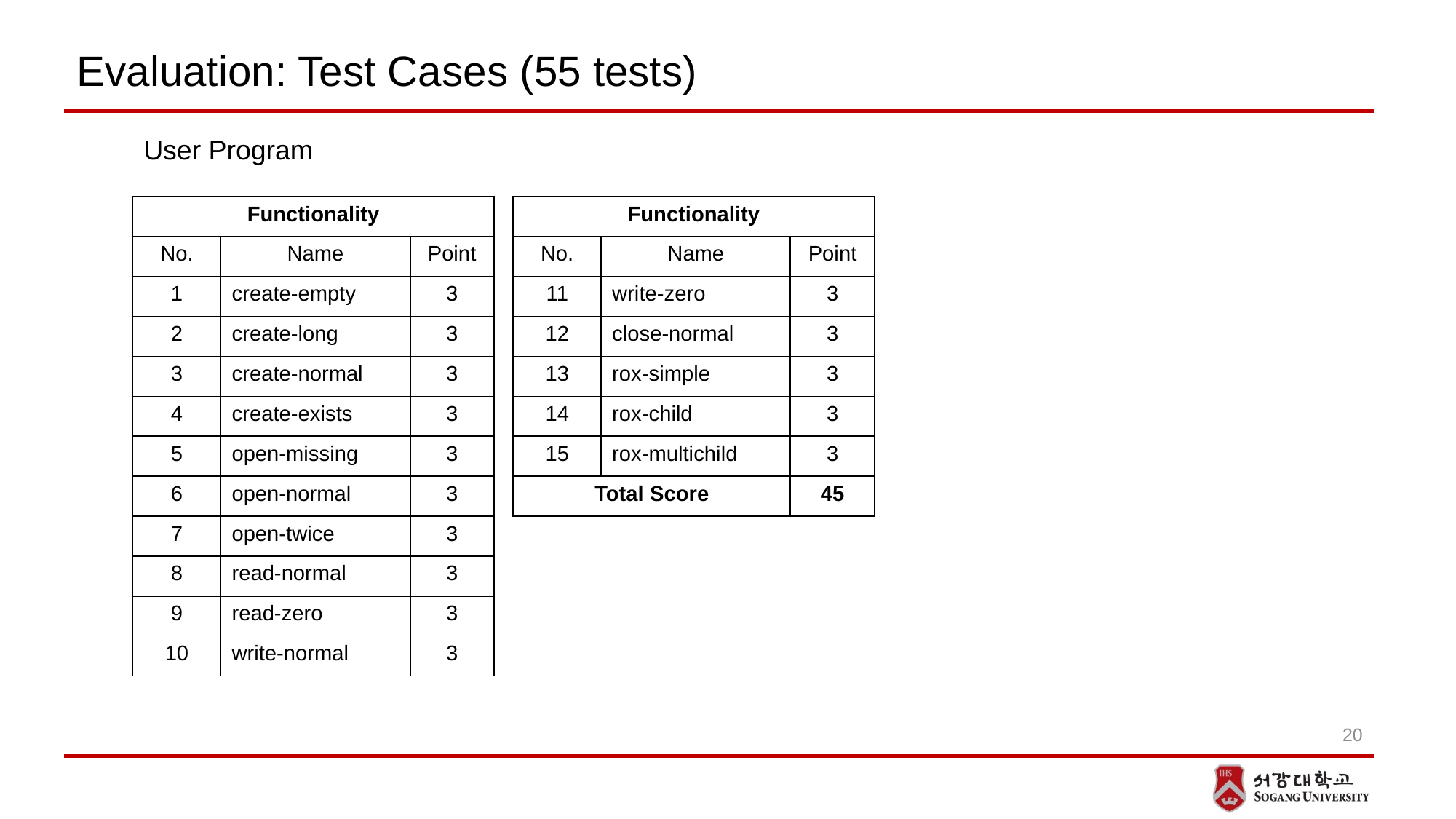

# Evaluation: Test Cases (55 tests)
User Program
| Functionality |  |  |
| --- | --- | --- |
| No. | Name | Point |
| 1 | create-empty | 3 |
| 2 | create-long | 3 |
| 3 | create-normal | 3 |
| 4 | create-exists | 3 |
| 5 | open-missing | 3 |
| 6 | open-normal | 3 |
| 7 | open-twice | 3 |
| 8 | read-normal | 3 |
| 9 | read-zero | 3 |
| 10 | write-normal | 3 |
| Functionality |  |  |
| --- | --- | --- |
| No. | Name | Point |
| 11 | write-zero | 3 |
| 12 | close-normal | 3 |
| 13 | rox-simple | 3 |
| 14 | rox-child | 3 |
| 15 | rox-multichild | 3 |
| Total Score |  | 45 |
20